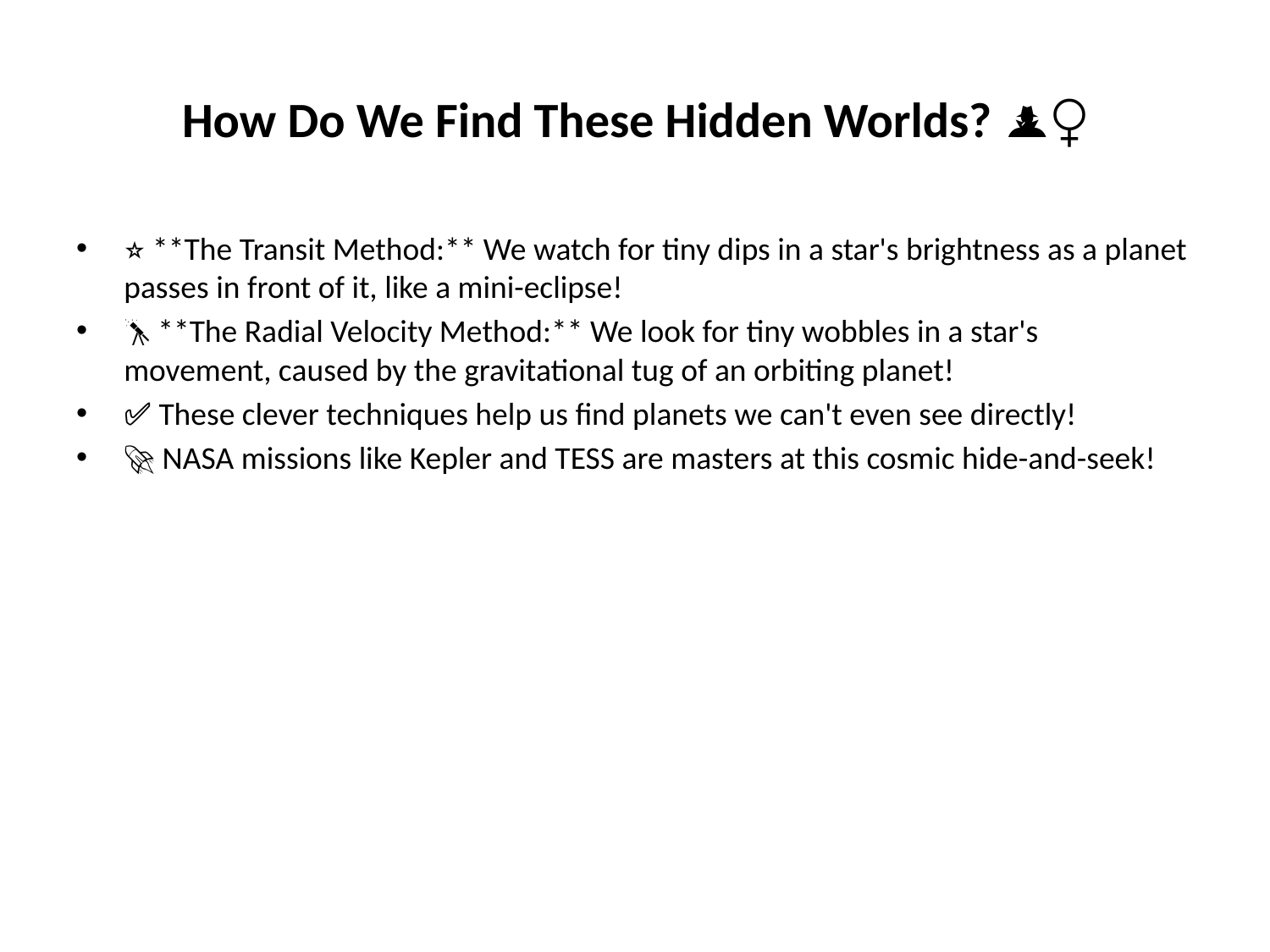

# How Do We Find These Hidden Worlds? 🕵️‍♀️
⭐ **The Transit Method:** We watch for tiny dips in a star's brightness as a planet passes in front of it, like a mini-eclipse!
🔭 **The Radial Velocity Method:** We look for tiny wobbles in a star's movement, caused by the gravitational tug of an orbiting planet!
✅ These clever techniques help us find planets we can't even see directly!
🚀 NASA missions like Kepler and TESS are masters at this cosmic hide-and-seek!